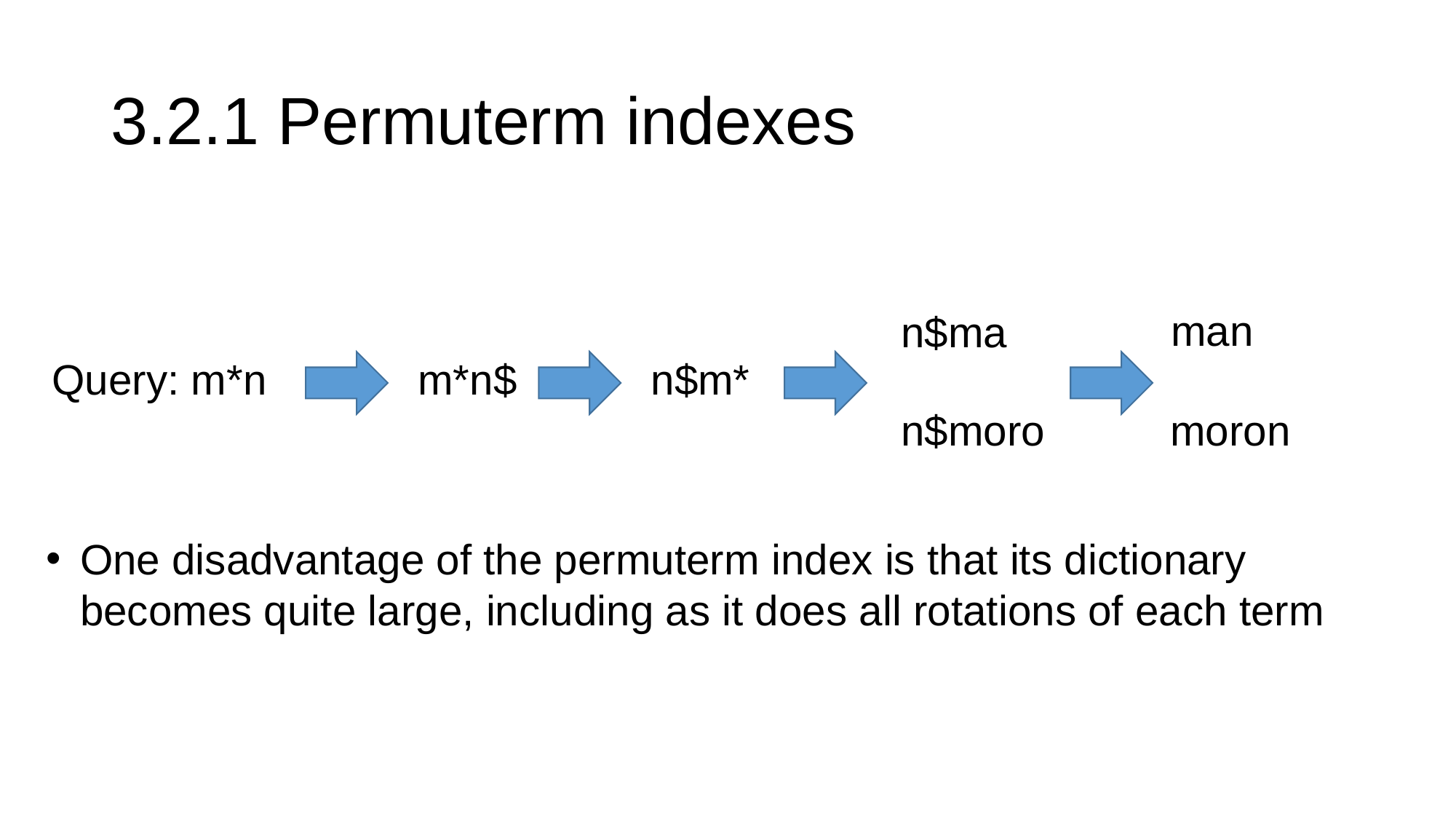

# 3.2.1 Permuterm indexes
man
n$ma
Query: m*n
m*n$
n$m*

n$moro
moron
One disadvantage of the permuterm index is that its dictionary becomes quite large, including as it does all rotations of each term